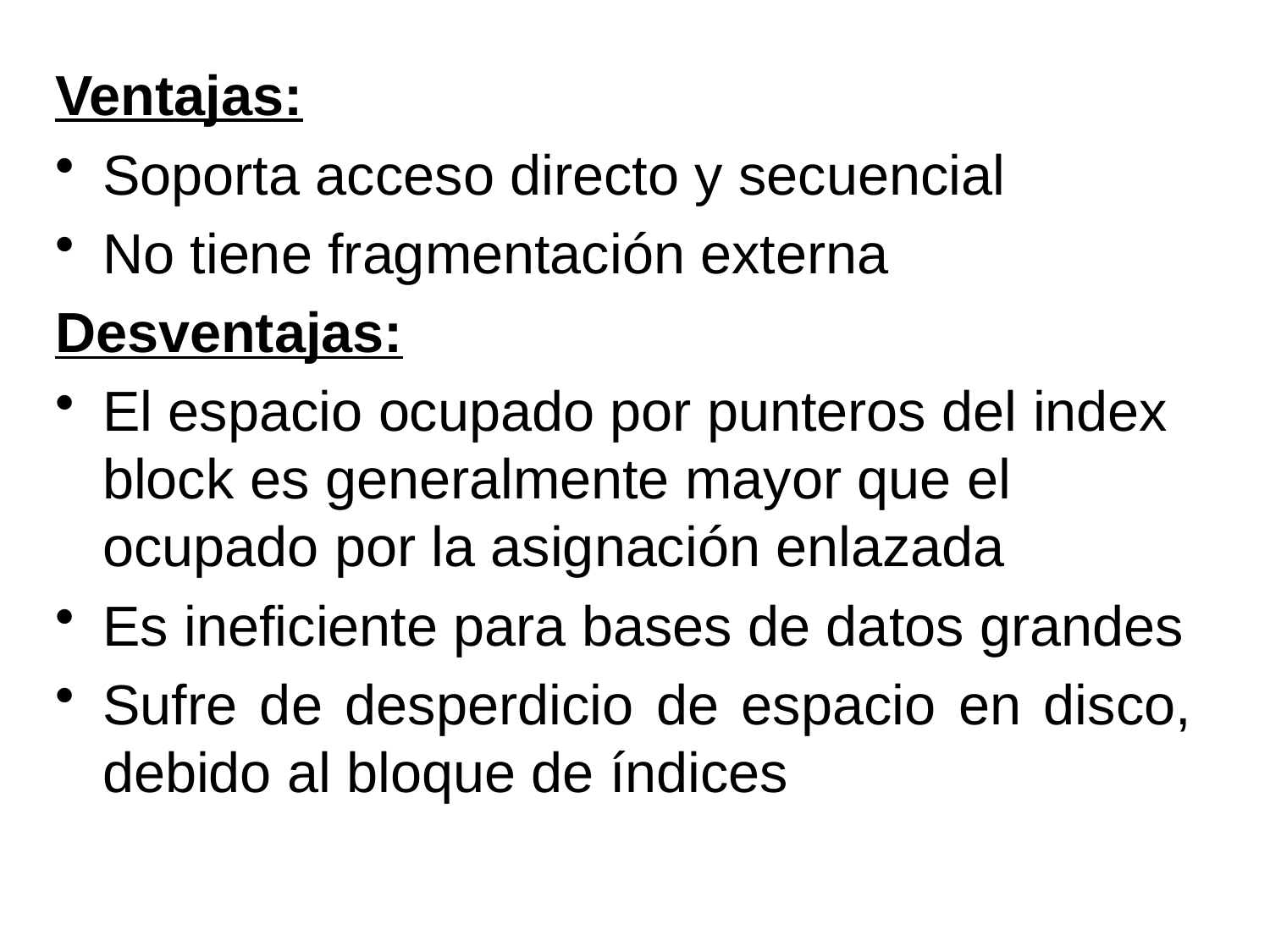

Ventajas:
Soporta acceso directo y secuencial
No tiene fragmentación externa
Desventajas:
El espacio ocupado por punteros del index block es generalmente mayor que el ocupado por la asignación enlazada
Es ineficiente para bases de datos grandes
Sufre de desperdicio de espacio en disco,  debido al bloque de índices